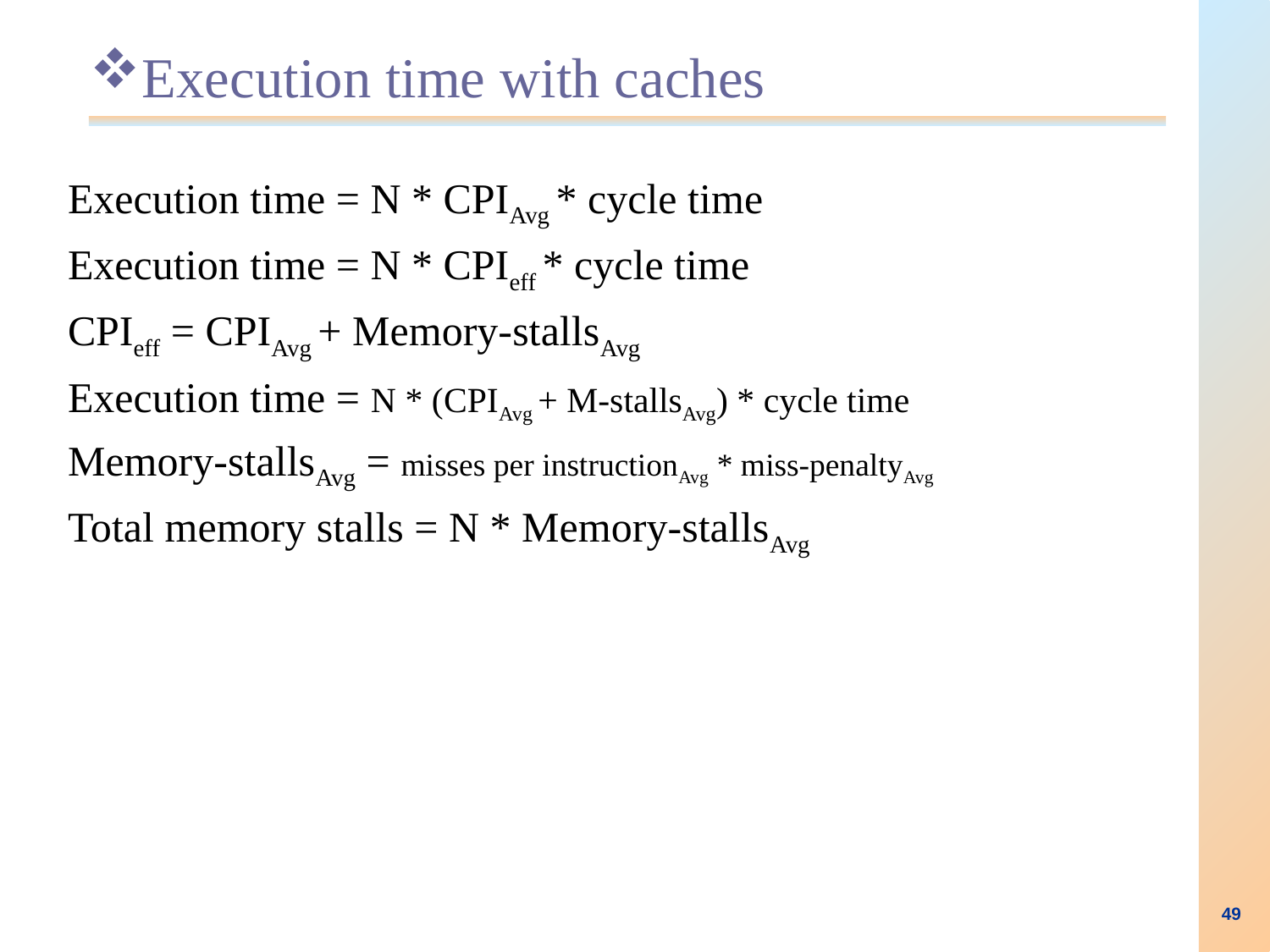

# Execution time with caches
Execution time = N * CPIAvg * cycle time
Execution time = N * CPIeff * cycle time
CPIeff = CPIAvg + Memory-stallsAvg
Execution time = N * (CPIAvg + M-stallsAvg) * cycle time
Memory-stallsAvg = misses per instructionAvg * miss-penaltyAvg
Total memory stalls = N * Memory-stallsAvg